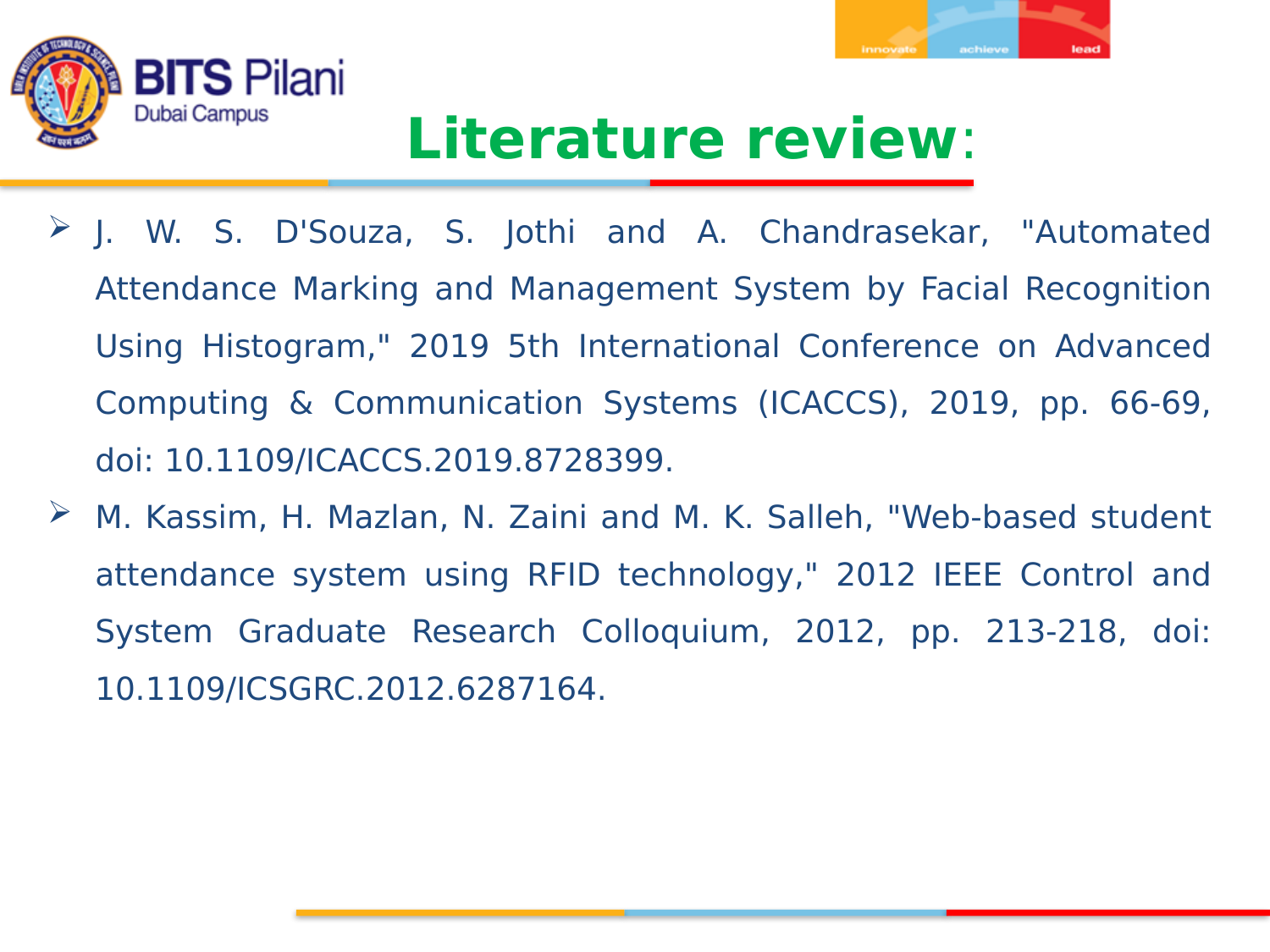

Literature review:

J. W. S. D'Souza, S. Jothi and A. Chandrasekar, "Automated Attendance Marking and Management System by Facial Recognition Using Histogram," 2019 5th International Conference on Advanced Computing & Communication Systems (ICACCS), 2019, pp. 66-69, doi: 10.1109/ICACCS.2019.8728399.
M. Kassim, H. Mazlan, N. Zaini and M. K. Salleh, "Web-based student attendance system using RFID technology," 2012 IEEE Control and System Graduate Research Colloquium, 2012, pp. 213-218, doi: 10.1109/ICSGRC.2012.6287164.